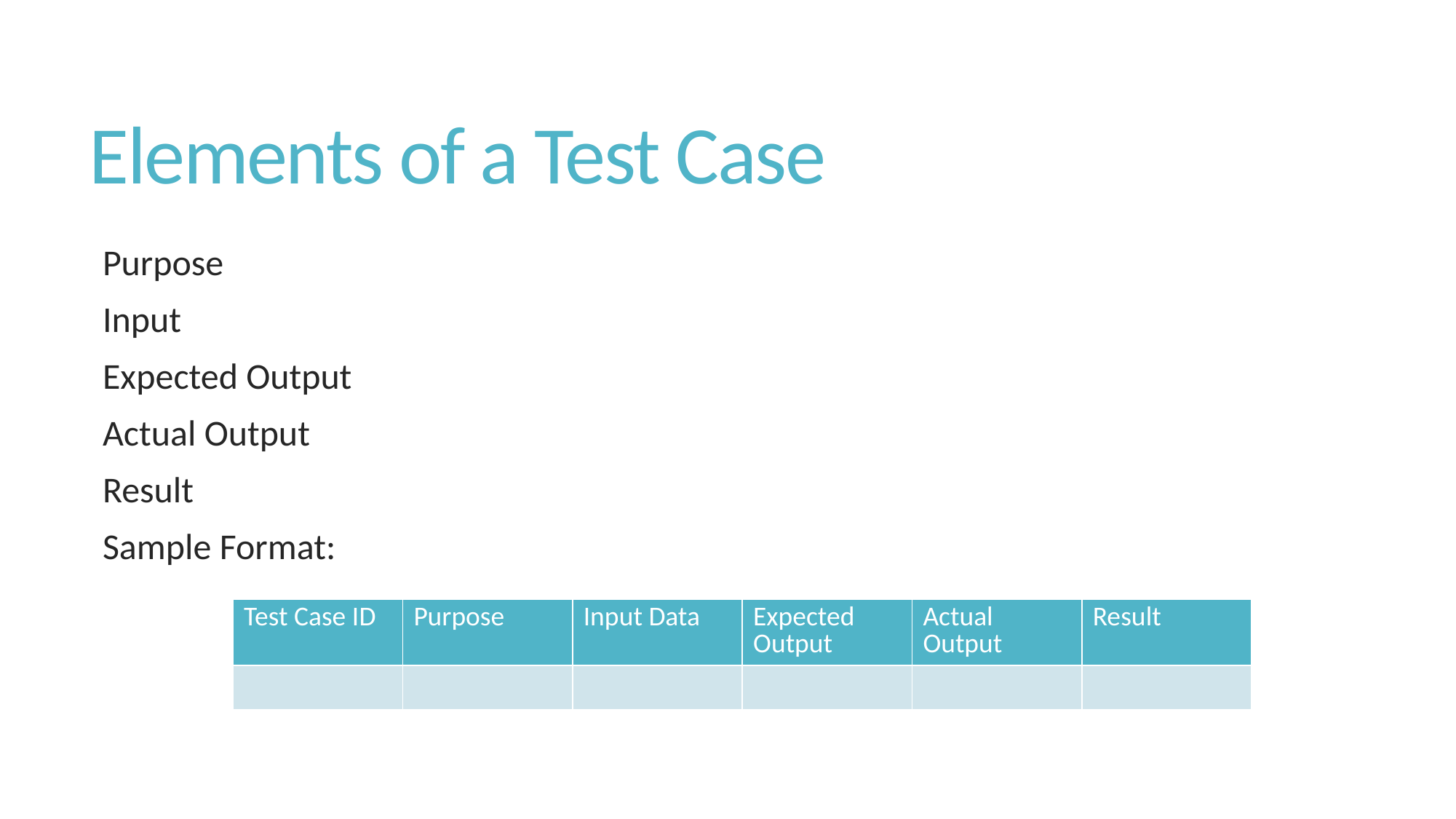

# Elements of a Test Case
Purpose
Input
Expected Output
Actual Output
Result
Sample Format:

| Test Case ID | Purpose | Input Data | Expected Output | Actual Output | Result |
| --- | --- | --- | --- | --- | --- |
|  |  |  |  |  |  |